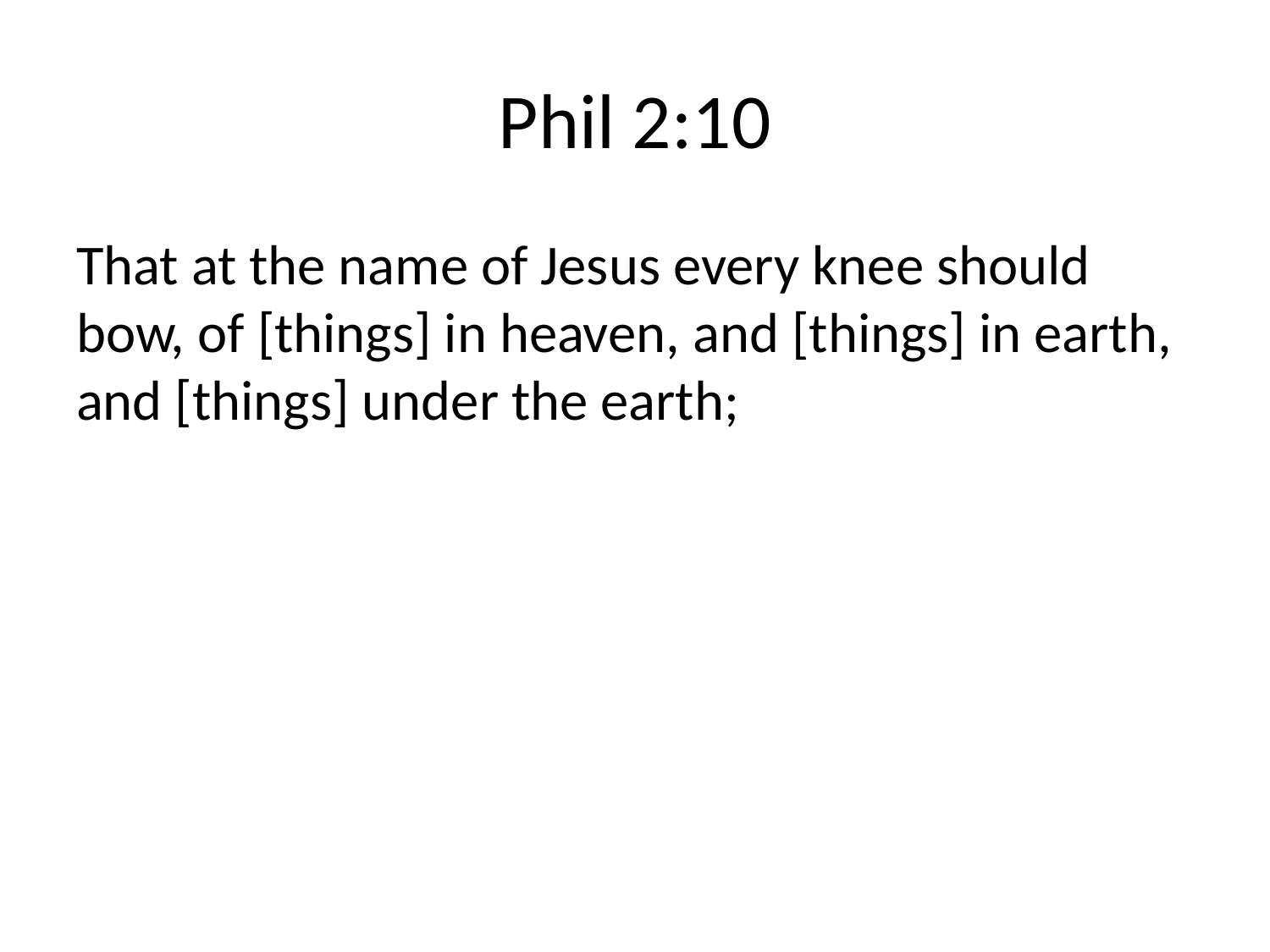

# Phil 2:10
That at the name of Jesus every knee should bow, of [things] in heaven, and [things] in earth, and [things] under the earth;